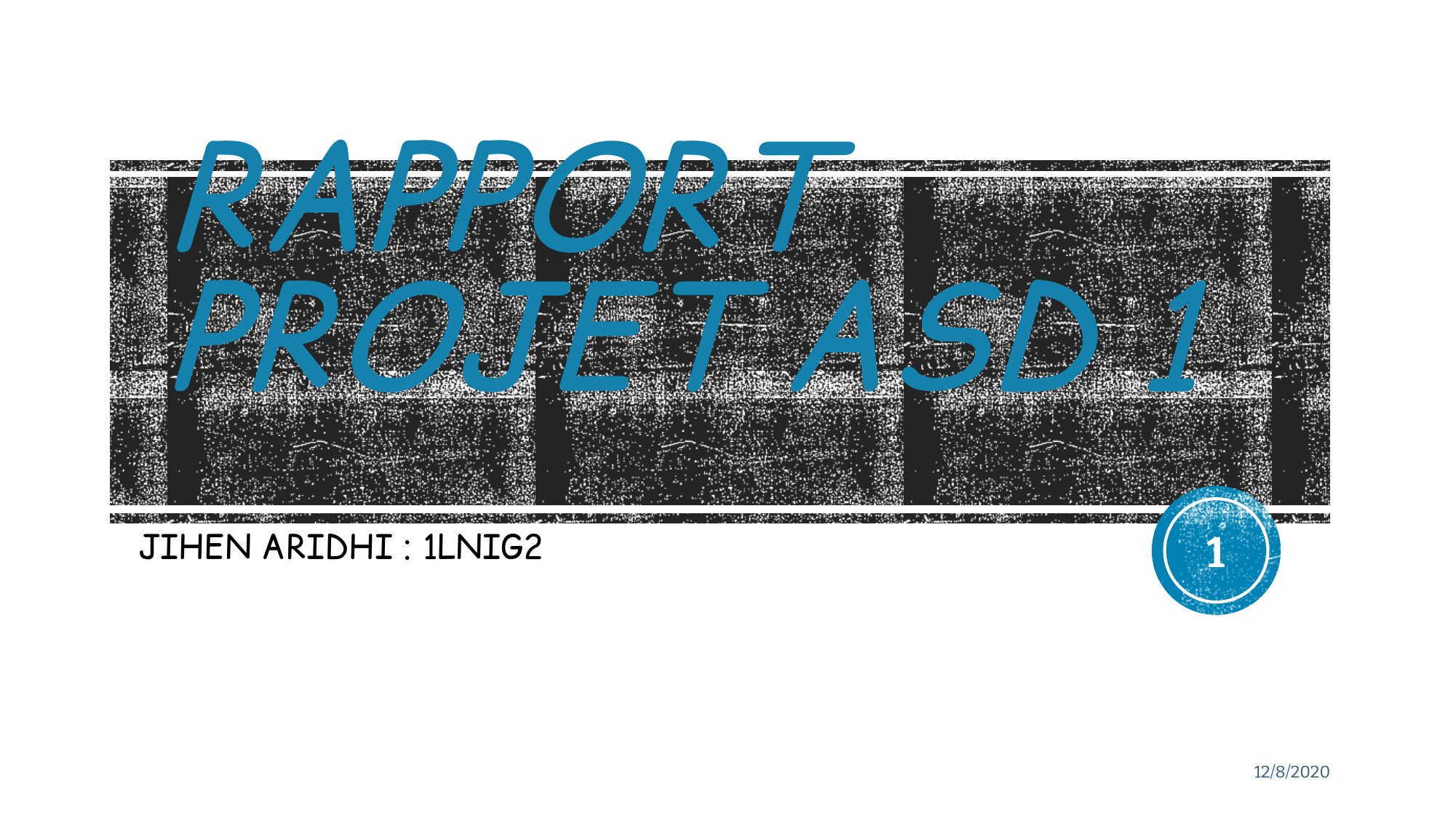

# RAPPORT PROJET ASD 1
1
JIHEN ARIDHI : 1LNIG2

12/8/2020